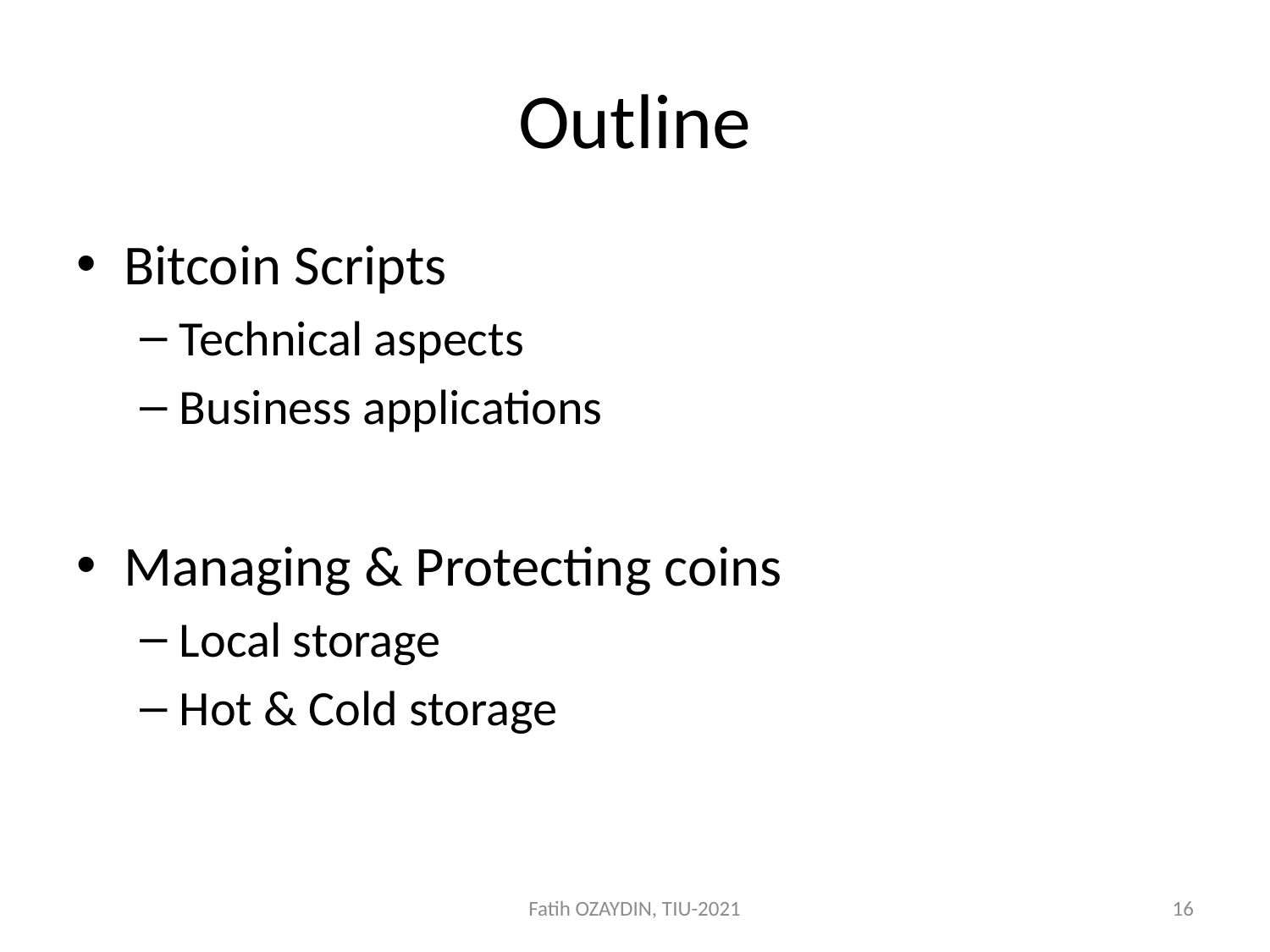

# Outline
Bitcoin Scripts
Technical aspects
Business applications

Managing & Protecting coins
Local storage
Hot & Cold storage

Fatih OZAYDIN, TIU-2021
16